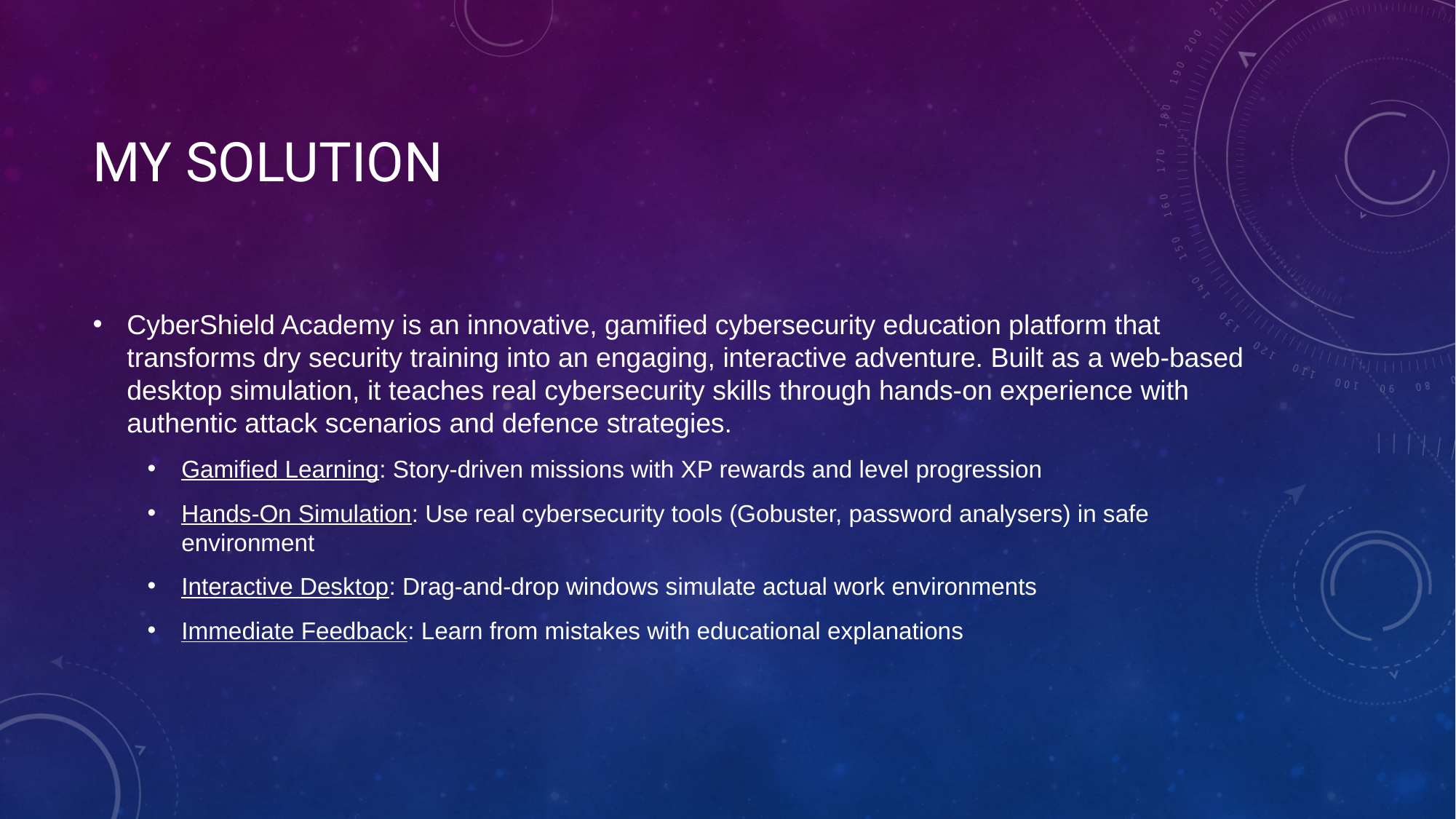

# My solution
CyberShield Academy is an innovative, gamified cybersecurity education platform that transforms dry security training into an engaging, interactive adventure. Built as a web-based desktop simulation, it teaches real cybersecurity skills through hands-on experience with authentic attack scenarios and defence strategies.
Gamified Learning: Story-driven missions with XP rewards and level progression
Hands-On Simulation: Use real cybersecurity tools (Gobuster, password analysers) in safe environment
Interactive Desktop: Drag-and-drop windows simulate actual work environments
Immediate Feedback: Learn from mistakes with educational explanations